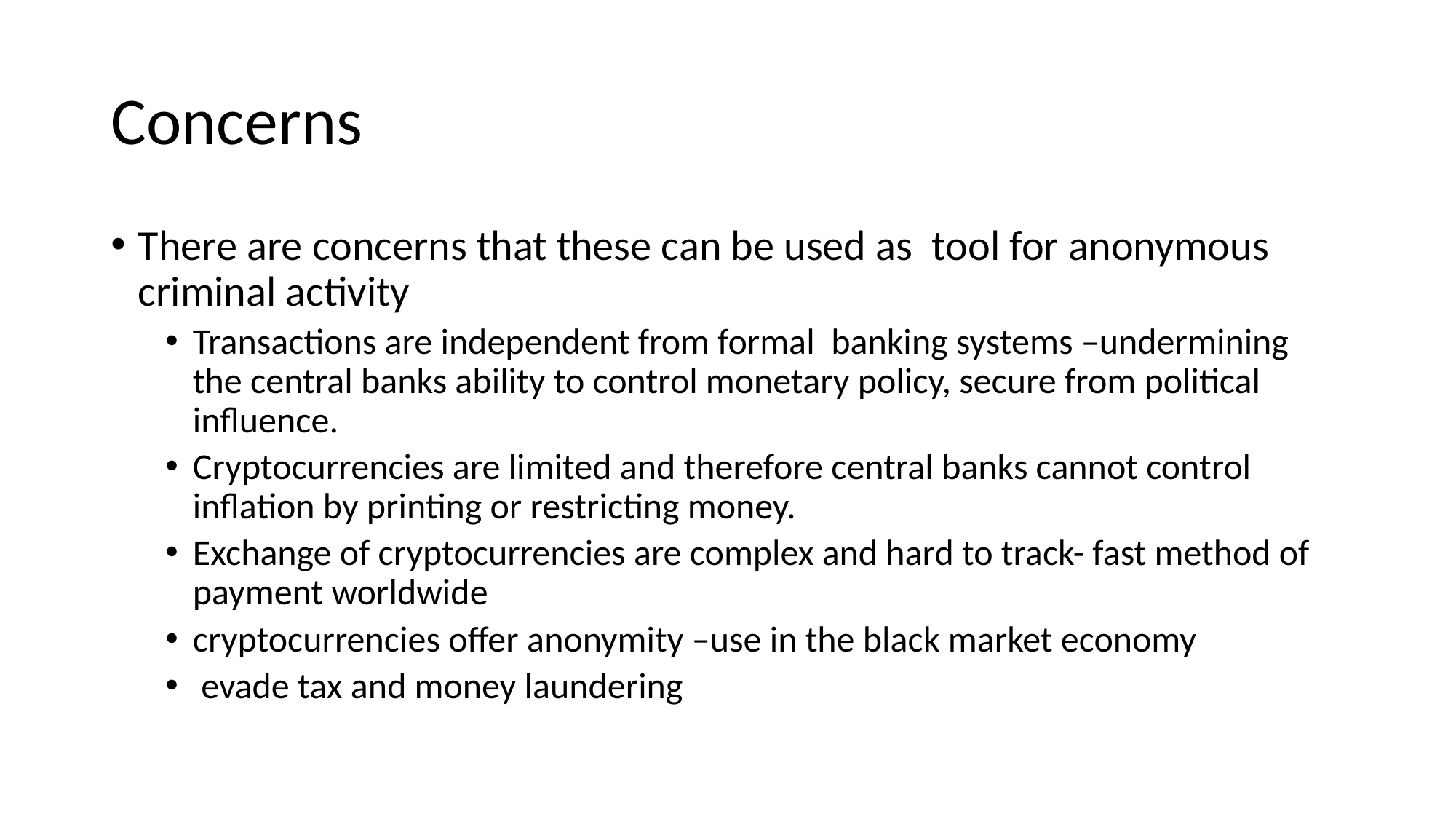

# Concerns
There are concerns that these can be used as  tool for anonymous criminal activity
Transactions are independent from formal  banking systems –undermining the central banks ability to control monetary policy, secure from political influence.
Cryptocurrencies are limited and therefore central banks cannot control inflation by printing or restricting money.
Exchange of cryptocurrencies are complex and hard to track- fast method of payment worldwide
cryptocurrencies offer anonymity –use in the black market economy
 evade tax and money laundering